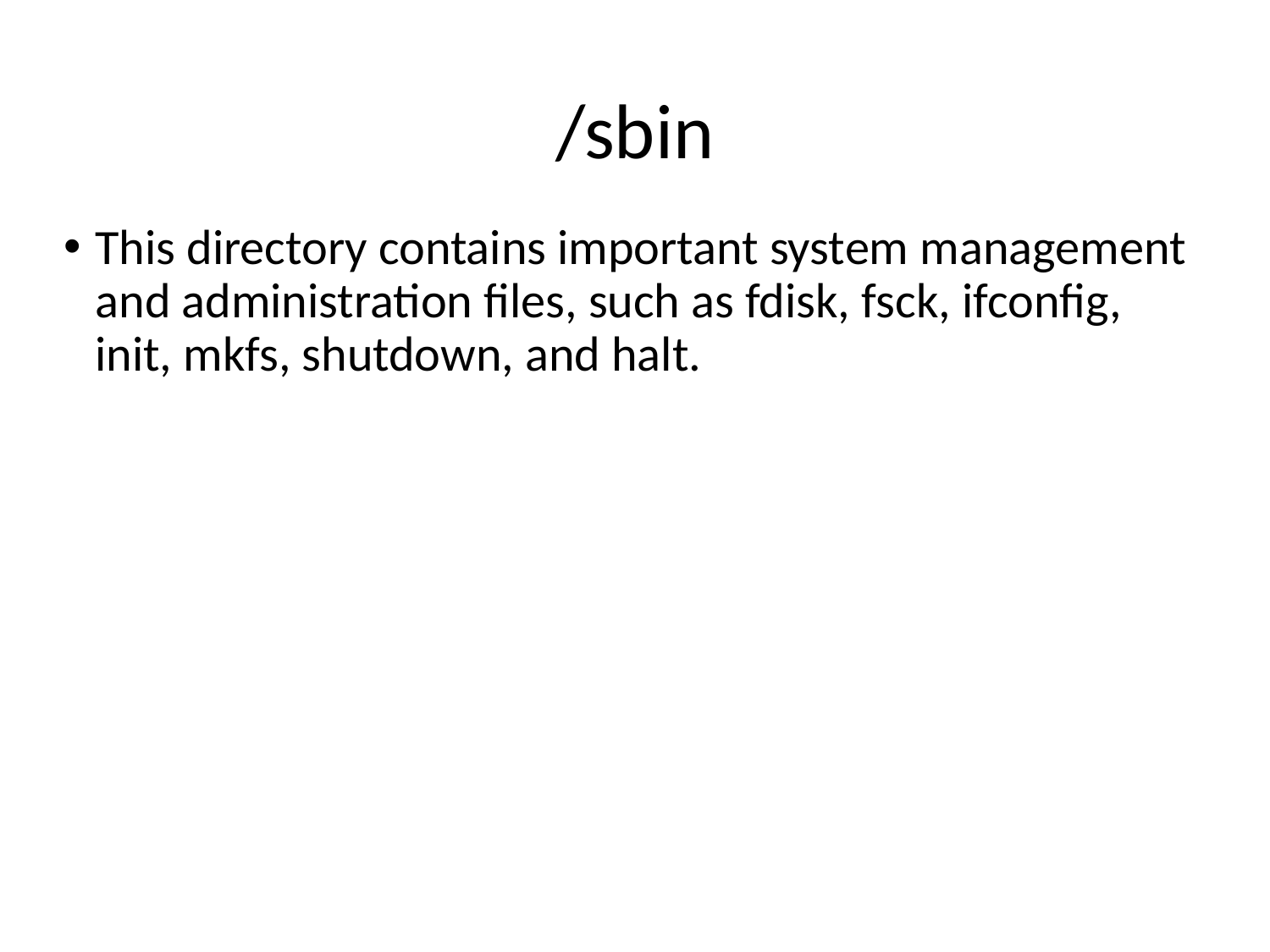

# /sbin
This directory contains important system management and administration files, such as fdisk, fsck, ifconfig, init, mkfs, shutdown, and halt.